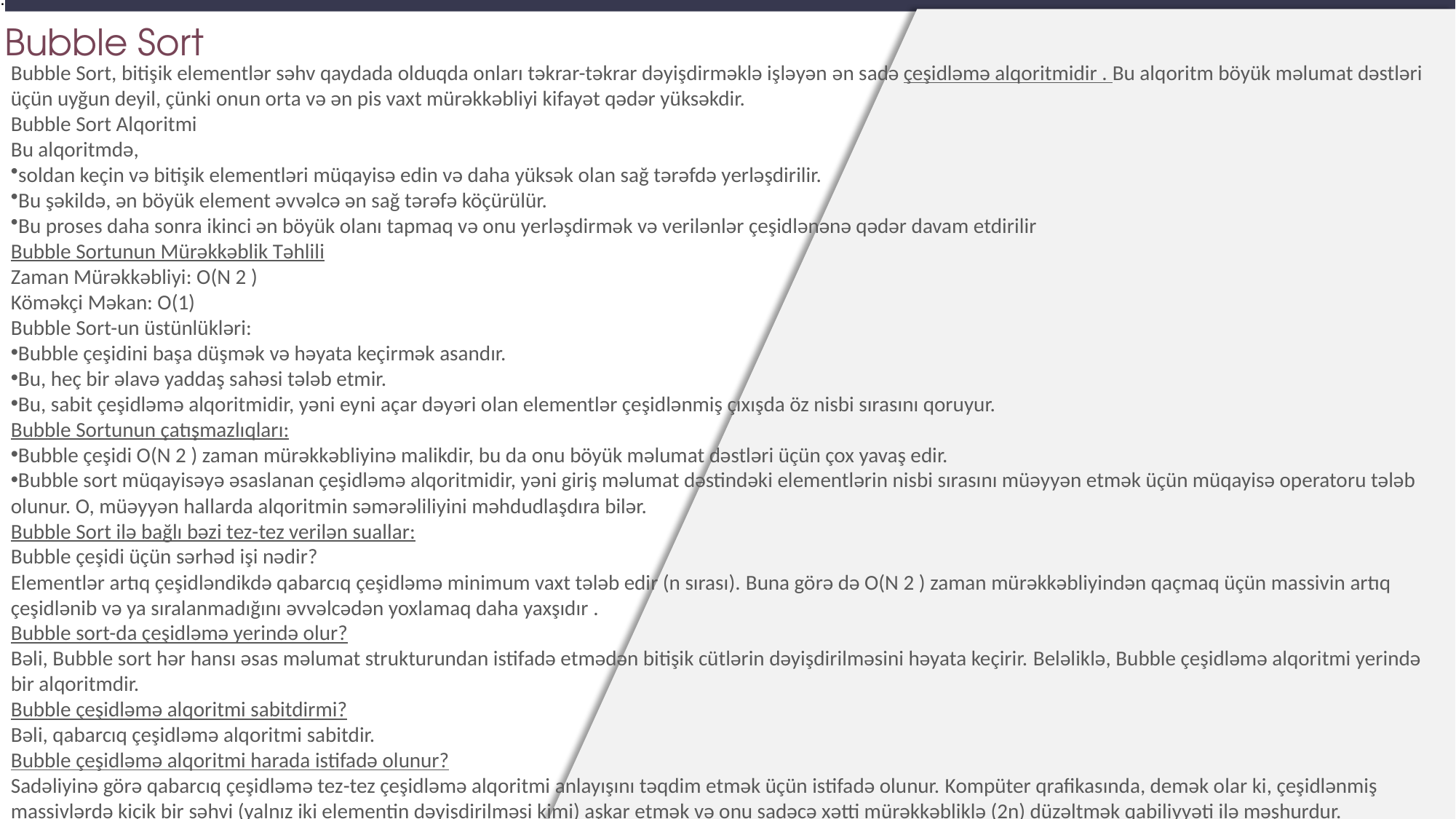

.

Bubble Sort

Bubble Sort, bitişik elementlər səhv qaydada olduqda onları təkrar-təkrar dəyişdirməklə işləyən ən sadə çeşidləmə alqoritmidir . Bu alqoritm böyük məlumat dəstləri üçün uyğun deyil, çünki onun orta və ən pis vaxt mürəkkəbliyi kifayət qədər yüksəkdir.
Bubble Sort Alqoritmi
Bu alqoritmdə,
soldan keçin və bitişik elementləri müqayisə edin və daha yüksək olan sağ tərəfdə yerləşdirilir.
Bu şəkildə, ən böyük element əvvəlcə ən sağ tərəfə köçürülür.
Bu proses daha sonra ikinci ən böyük olanı tapmaq və onu yerləşdirmək və verilənlər çeşidlənənə qədər davam etdirilir
Bubble Sortunun Mürəkkəblik Təhlili
Zaman Mürəkkəbliyi: O(N 2 )
Köməkçi Məkan: O(1)
Bubble Sort-un üstünlükləri:
Bubble çeşidini başa düşmək və həyata keçirmək asandır.
Bu, heç bir əlavə yaddaş sahəsi tələb etmir.
Bu, sabit çeşidləmə alqoritmidir, yəni eyni açar dəyəri olan elementlər çeşidlənmiş çıxışda öz nisbi sırasını qoruyur.
Bubble Sortunun çatışmazlıqları:
Bubble çeşidi O(N 2 ) zaman mürəkkəbliyinə malikdir, bu da onu böyük məlumat dəstləri üçün çox yavaş edir.
Bubble sort müqayisəyə əsaslanan çeşidləmə alqoritmidir, yəni giriş məlumat dəstindəki elementlərin nisbi sırasını müəyyən etmək üçün müqayisə operatoru tələb olunur. O, müəyyən hallarda alqoritmin səmərəliliyini məhdudlaşdıra bilər.
Bubble Sort ilə bağlı bəzi tez-tez verilən suallar:
Bubble çeşidi üçün sərhəd işi nədir?
Elementlər artıq çeşidləndikdə qabarcıq çeşidləmə minimum vaxt tələb edir (n sırası). Buna görə də O(N 2 ) zaman mürəkkəbliyindən qaçmaq üçün massivin artıq çeşidlənib və ya sıralanmadığını əvvəlcədən yoxlamaq daha yaxşıdır .
Bubble sort-da çeşidləmə yerində olur?
Bəli, Bubble sort hər hansı əsas məlumat strukturundan istifadə etmədən bitişik cütlərin dəyişdirilməsini həyata keçirir. Beləliklə, Bubble çeşidləmə alqoritmi yerində bir alqoritmdir.
Bubble çeşidləmə alqoritmi sabitdirmi?
Bəli, qabarcıq çeşidləmə alqoritmi sabitdir.
Bubble çeşidləmə alqoritmi harada istifadə olunur?
Sadəliyinə görə qabarcıq çeşidləmə tez-tez çeşidləmə alqoritmi anlayışını təqdim etmək üçün istifadə olunur. Kompüter qrafikasında, demək olar ki, çeşidlənmiş massivlərdə kiçik bir səhvi (yalnız iki elementin dəyişdirilməsi kimi) aşkar etmək və onu sadəcə xətti mürəkkəbliklə (2n) düzəltmək qabiliyyəti ilə məşhurdur.